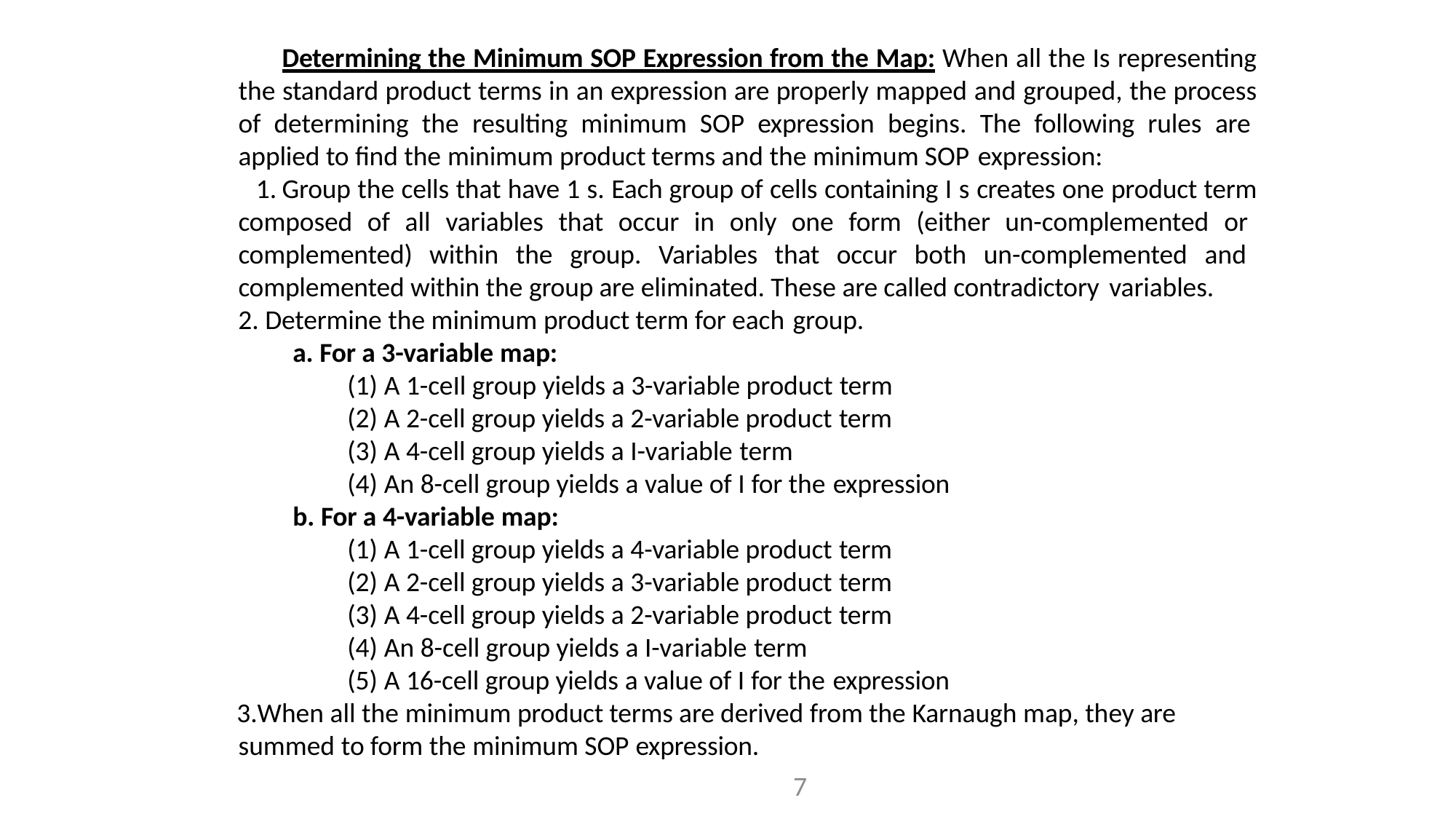

Determining the Minimum SOP Expression from the Map: When all the Is representing  the standard product terms in an expression are properly mapped and grouped, the process  of determining the resulting minimum SOP expression begins. The following rules are  applied to find the minimum product terms and the minimum SOP expression:
Group the cells that have 1 s. Each group of cells containing I s creates one product term  composed of all variables that occur in only one form (either un-complemented or  complemented) within the group. Variables that occur both un-complemented and  complemented within the group are eliminated. These are called contradictory variables.
Determine the minimum product term for each group.
For a 3-variable map:
A 1-ceIl group yields a 3-variable product term
A 2-cell group yields a 2-variable product term
A 4-cell group yields a I-variable term
An 8-cell group yields a value of I for the expression
For a 4-variable map:
A 1-cell group yields a 4-variable product term
A 2-cell group yields a 3-variable product term
A 4-cell group yields a 2-variable product term
An 8-cell group yields a I-variable term
A 16-cell group yields a value of I for the expression
When all the minimum product terms are derived from the Karnaugh map, they are  summed to form the minimum SOP expression.
7